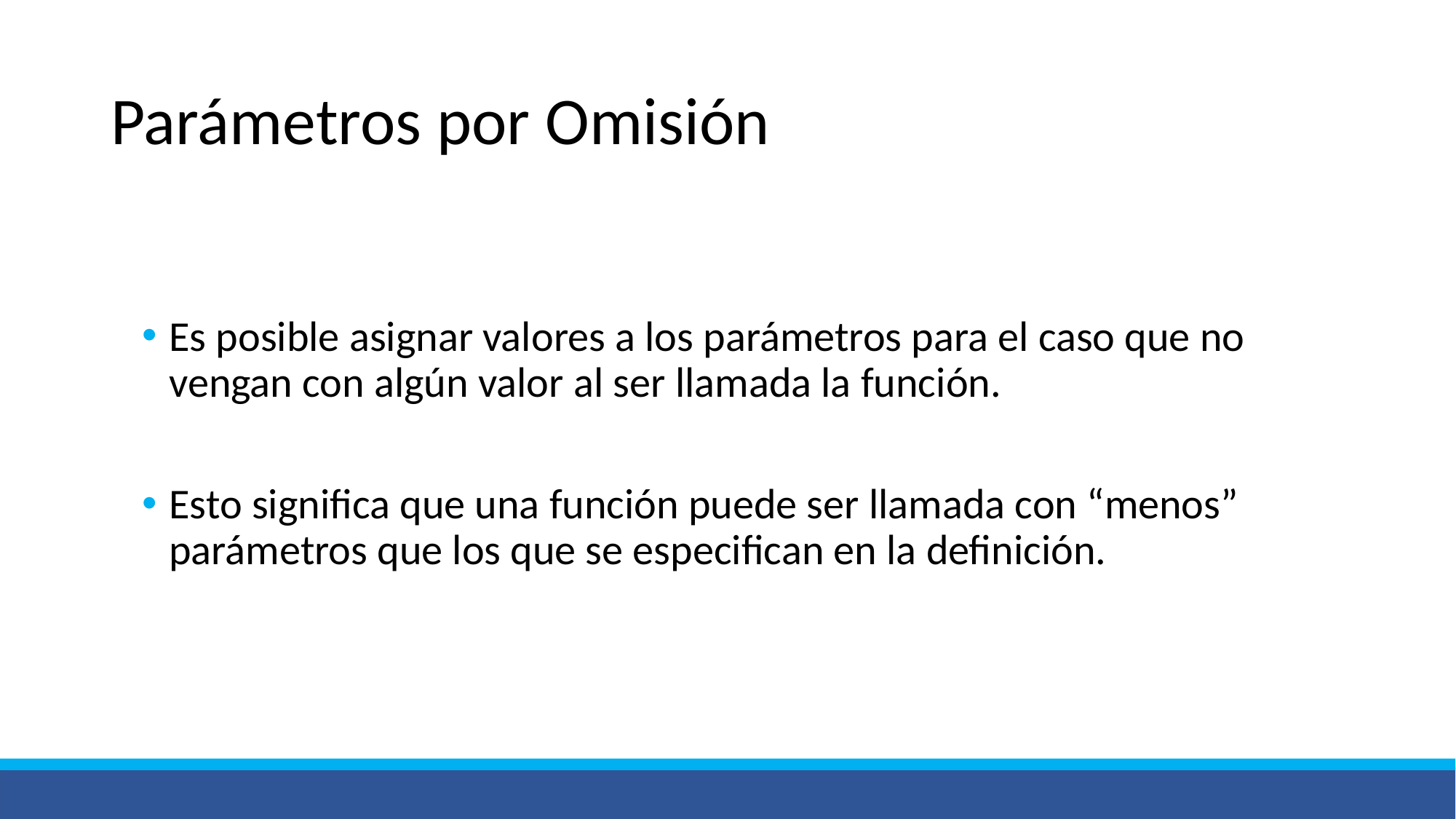

# Parámetros por Omisión

Es posible asignar valores a los parámetros para el caso que no vengan con algún valor al ser llamada la función.

Esto significa que una función puede ser llamada con “menos” parámetros que los que se especifican en la definición.